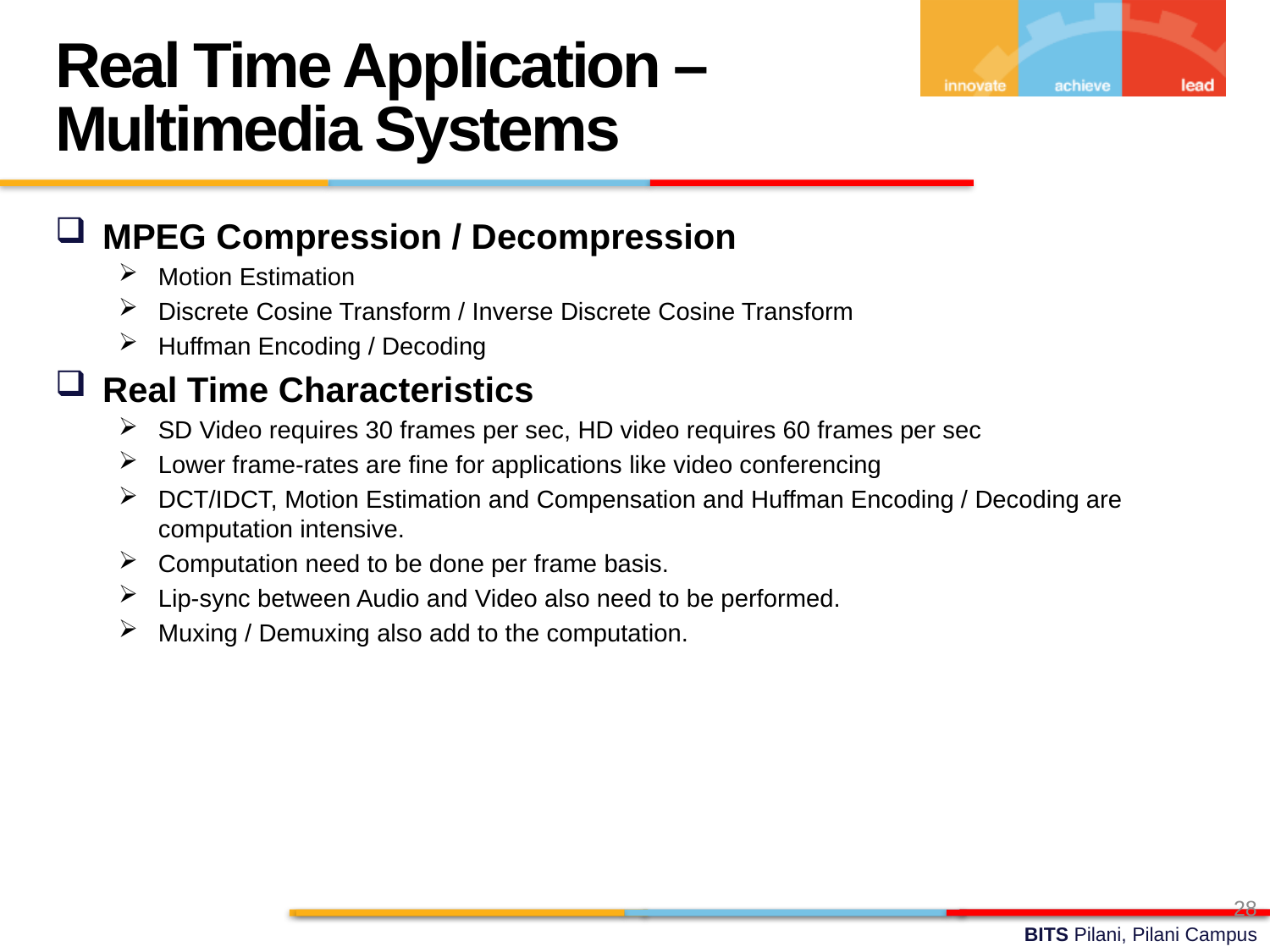

Real Time Application – Multimedia Systems
MPEG Compression / Decompression
Motion Estimation
Discrete Cosine Transform / Inverse Discrete Cosine Transform
Huffman Encoding / Decoding
Real Time Characteristics
SD Video requires 30 frames per sec, HD video requires 60 frames per sec
Lower frame-rates are fine for applications like video conferencing
DCT/IDCT, Motion Estimation and Compensation and Huffman Encoding / Decoding are computation intensive.
Computation need to be done per frame basis.
Lip-sync between Audio and Video also need to be performed.
Muxing / Demuxing also add to the computation.

28